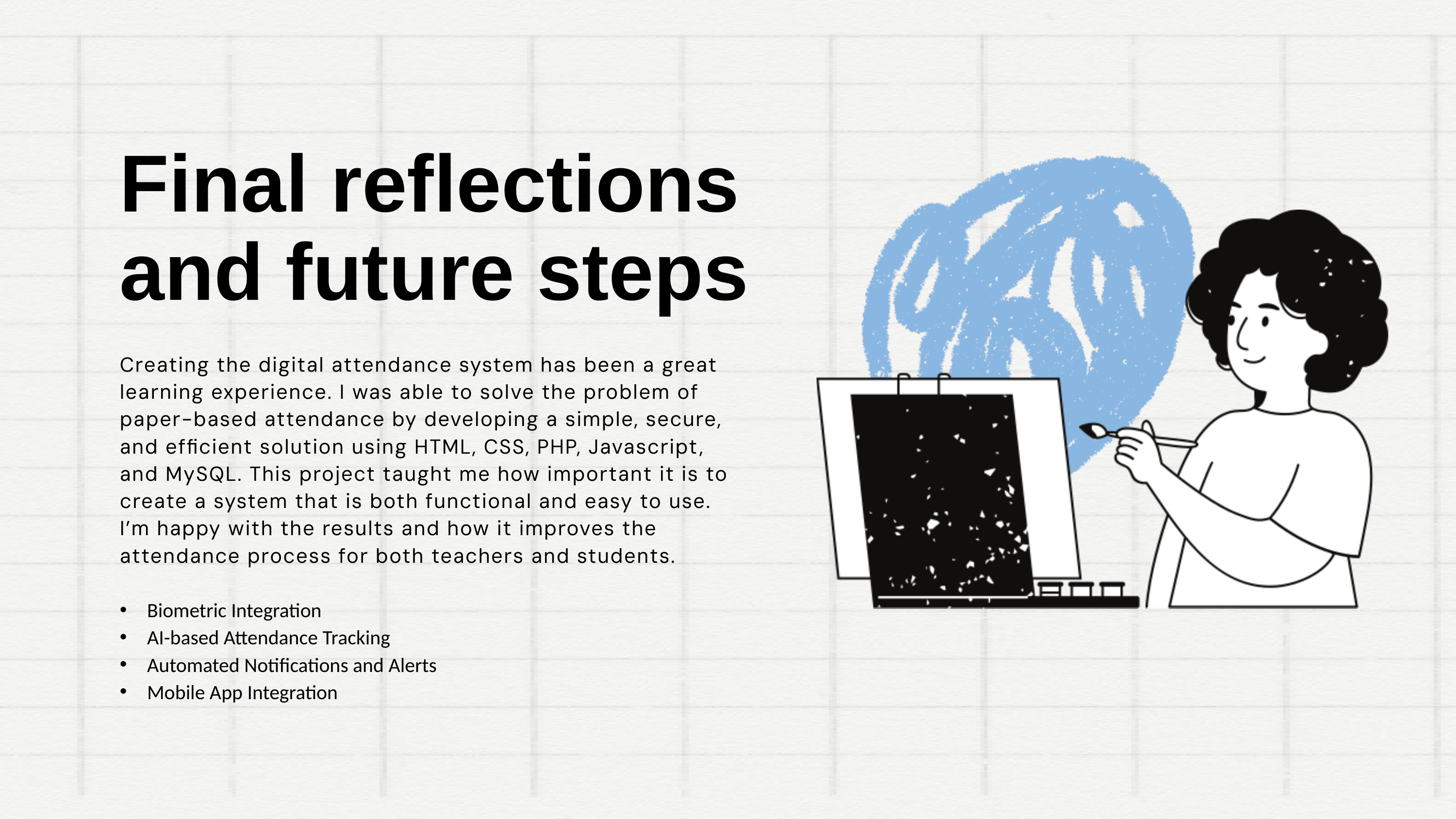

Final reflections and future steps

Creating the digital attendance system has been a great learning experience. I was able to solve the problem of paper-based attendance by developing a simple, secure, and efficient solution using HTML, CSS, PHP, Javascript, and MySQL. This project taught me how important it is to create a system that is both functional and easy to use. I’m happy with the results and how it improves the attendance process for both teachers and students.

Biometric Integration
AI-based Attendance Tracking
Automated Notifications and Alerts
Mobile App Integration